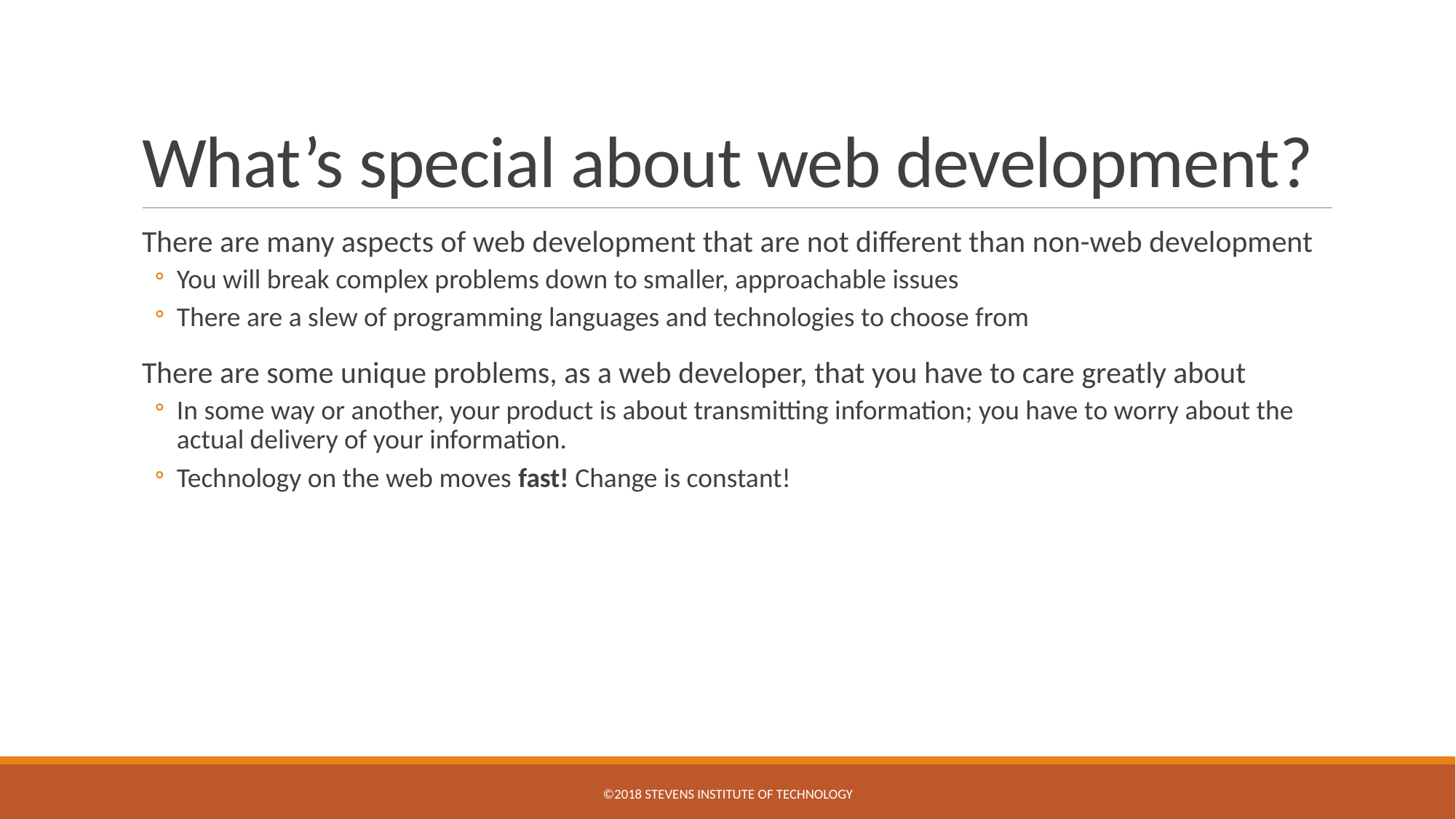

# What’s special about web development?
There are many aspects of web development that are not different than non-web development
You will break complex problems down to smaller, approachable issues
There are a slew of programming languages and technologies to choose from
There are some unique problems, as a web developer, that you have to care greatly about
In some way or another, your product is about transmitting information; you have to worry about the actual delivery of your information.
Technology on the web moves fast! Change is constant!
©2018 Stevens Institute of Technology